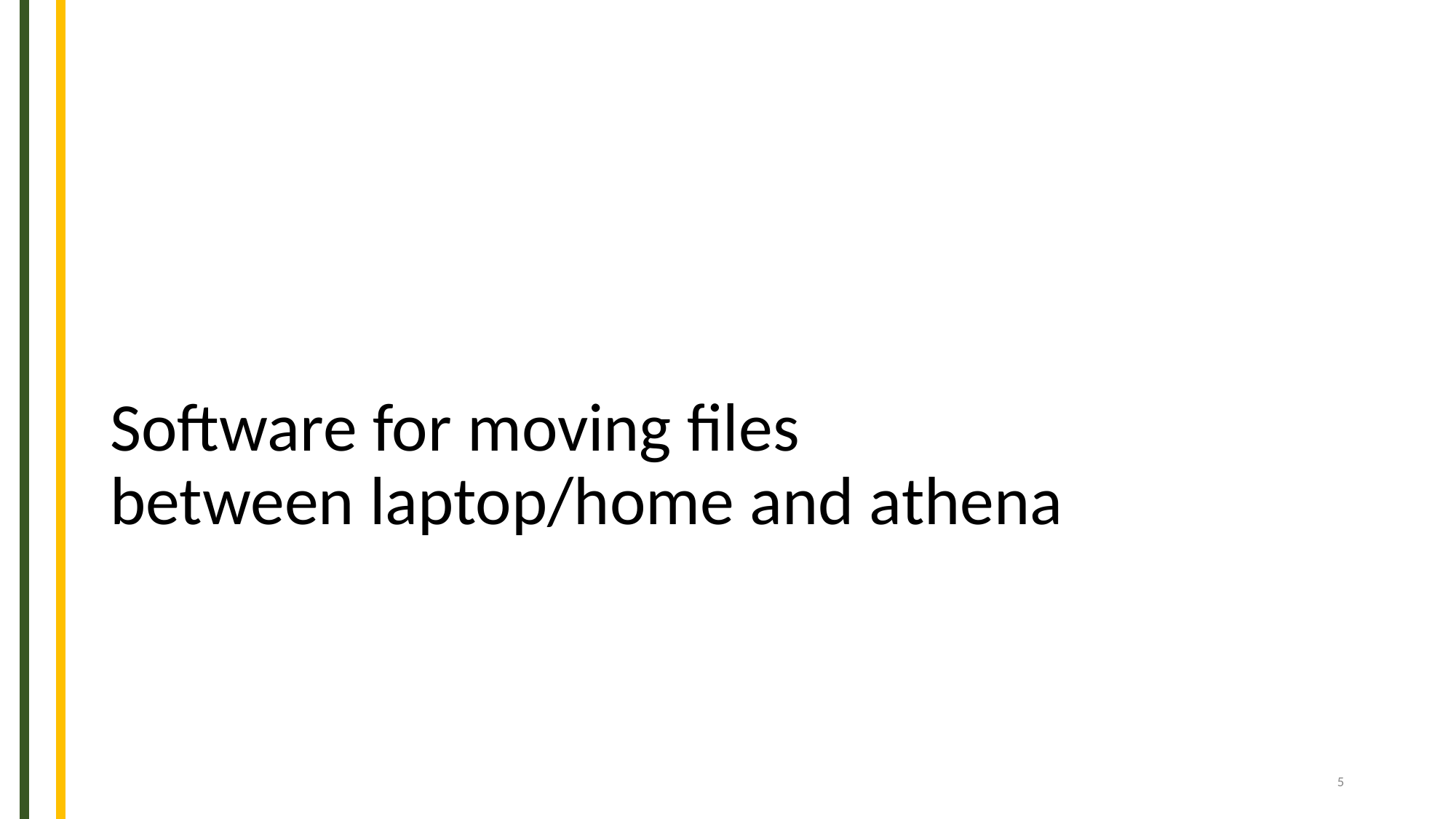

# Software for moving files between laptop/home and athena

5